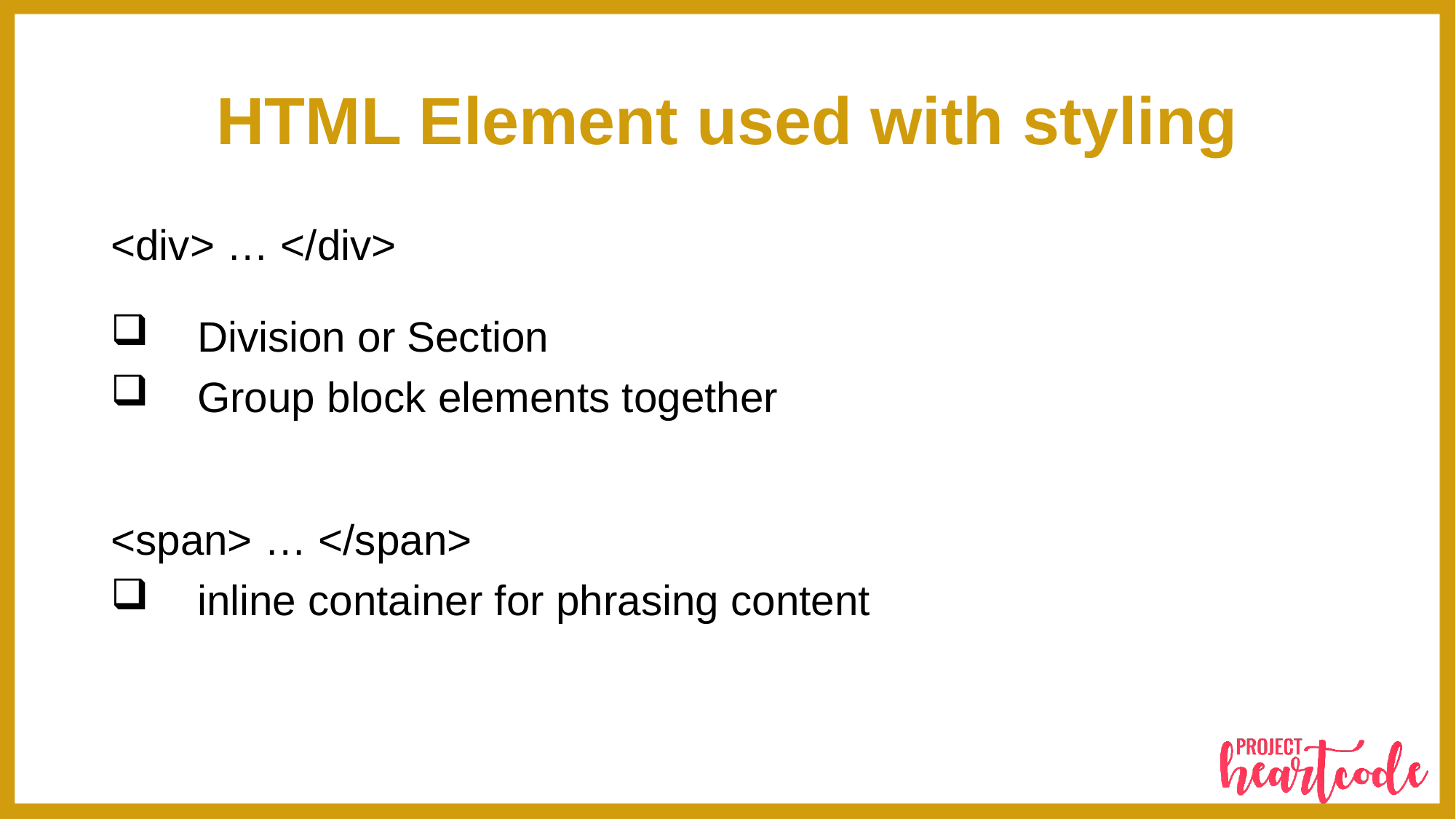

# HTML Element used with styling
<div> … </div>
Division or Section
Group block elements together
<span> … </span>
inline container for phrasing content